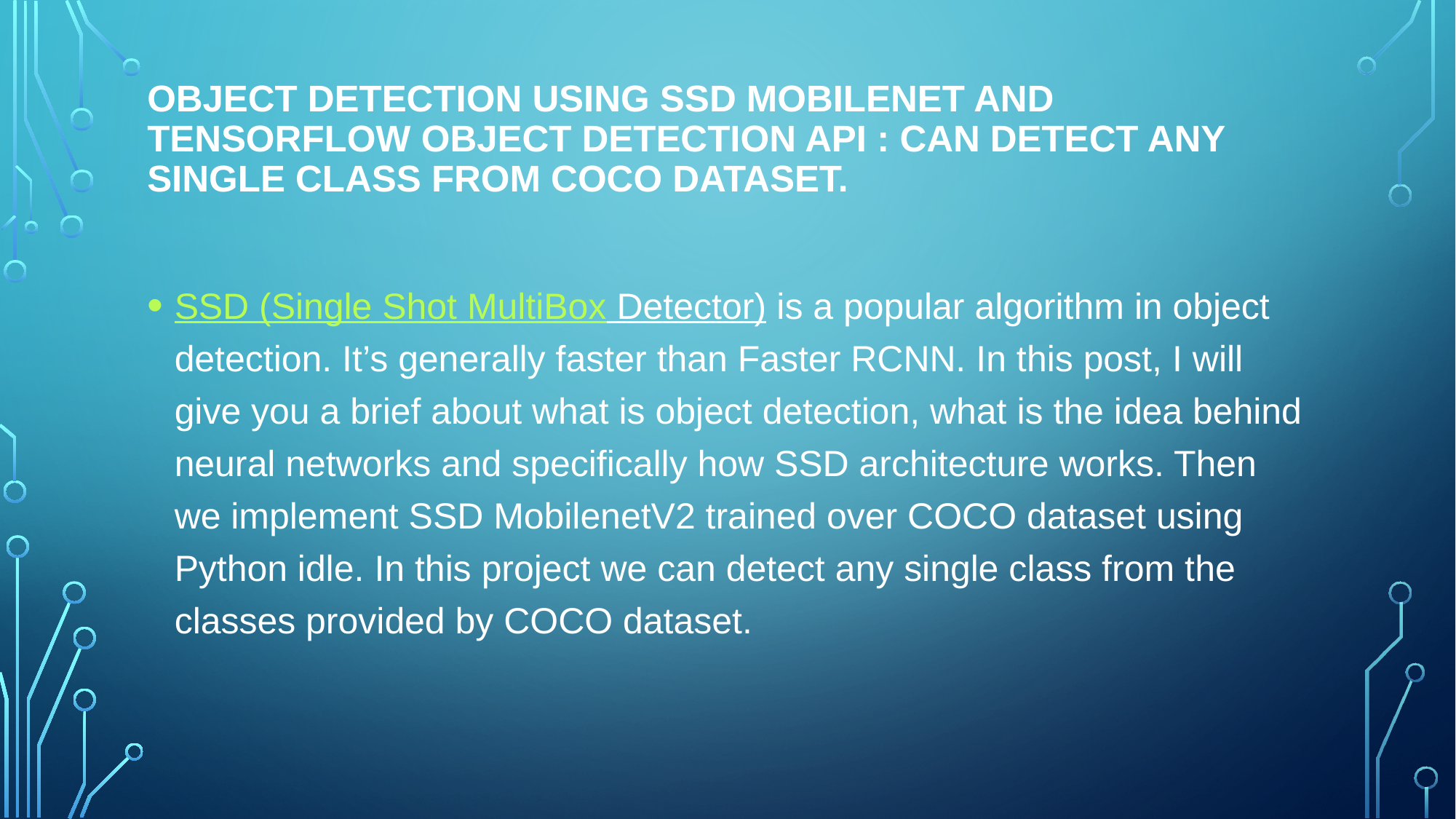

# Object Detection using SSD Mobilenet and Tensorflow Object Detection API : Can detect any single class from coco dataset.
SSD (Single Shot MultiBox Detector) is a popular algorithm in object detection. It’s generally faster than Faster RCNN. In this post, I will give you a brief about what is object detection, what is the idea behind neural networks and specifically how SSD architecture works. Then we implement SSD MobilenetV2 trained over COCO dataset using Python idle. In this project we can detect any single class from the classes provided by COCO dataset.